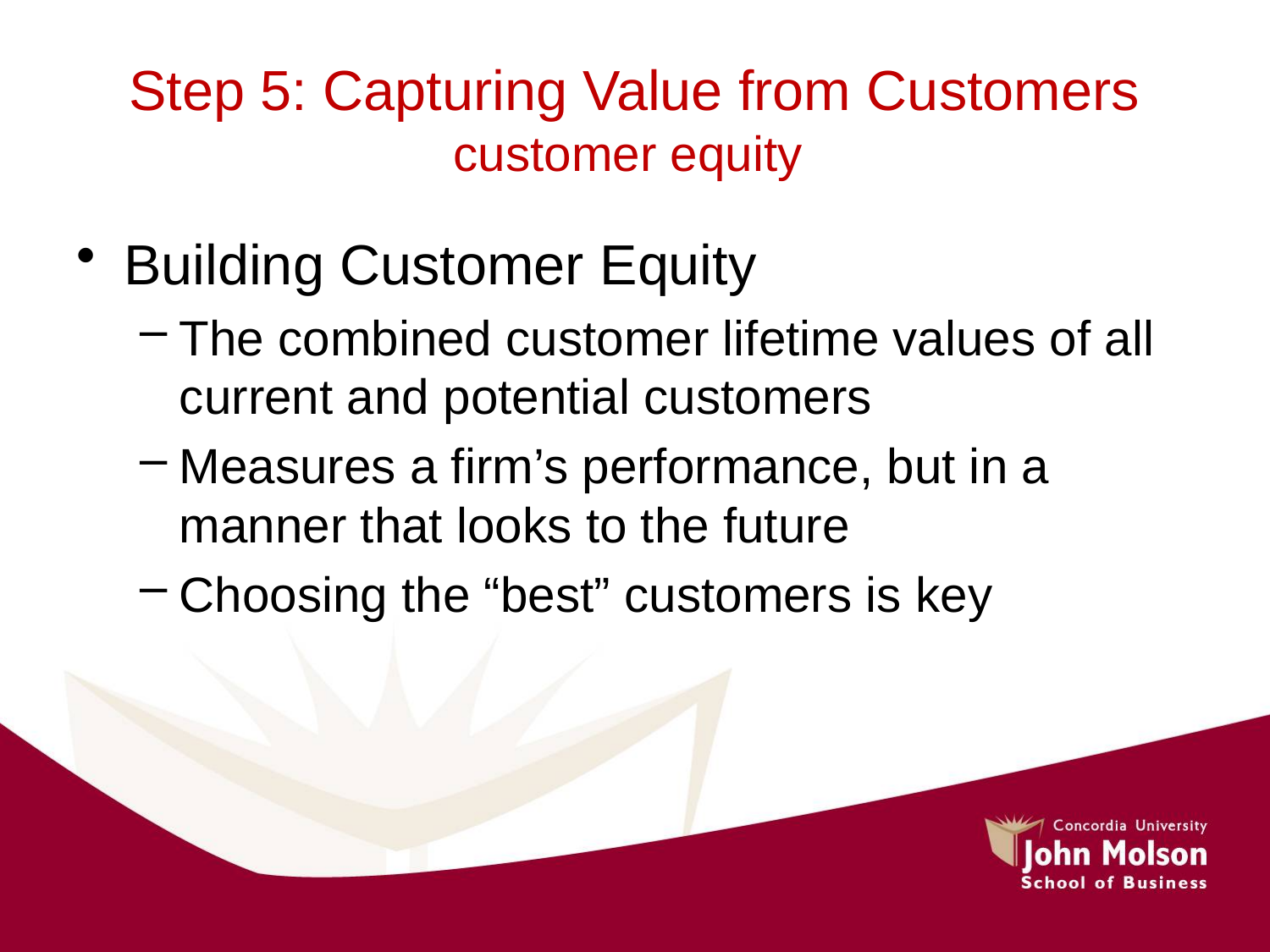

Step 5: Capturing Value from Customers
customer equity
Building Customer Equity
The combined customer lifetime values of all current and potential customers
Measures a firm’s performance, but in a manner that looks to the future
Choosing the “best” customers is key